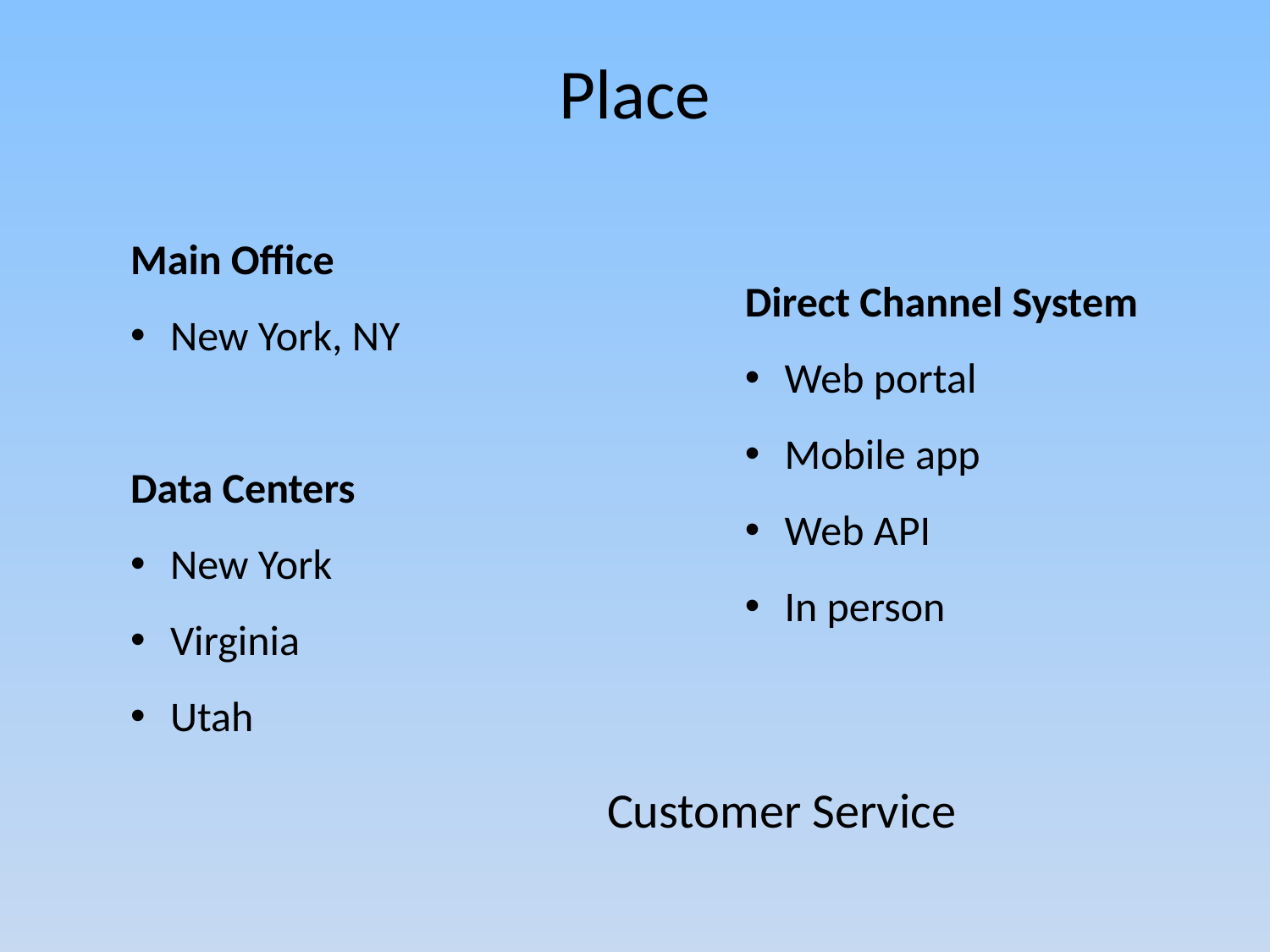

Place
Main Office
New York, NY

Data Centers
New York
Virginia
Utah
Direct Channel System
Web portal
Mobile app
Web API
In person
Customer Service